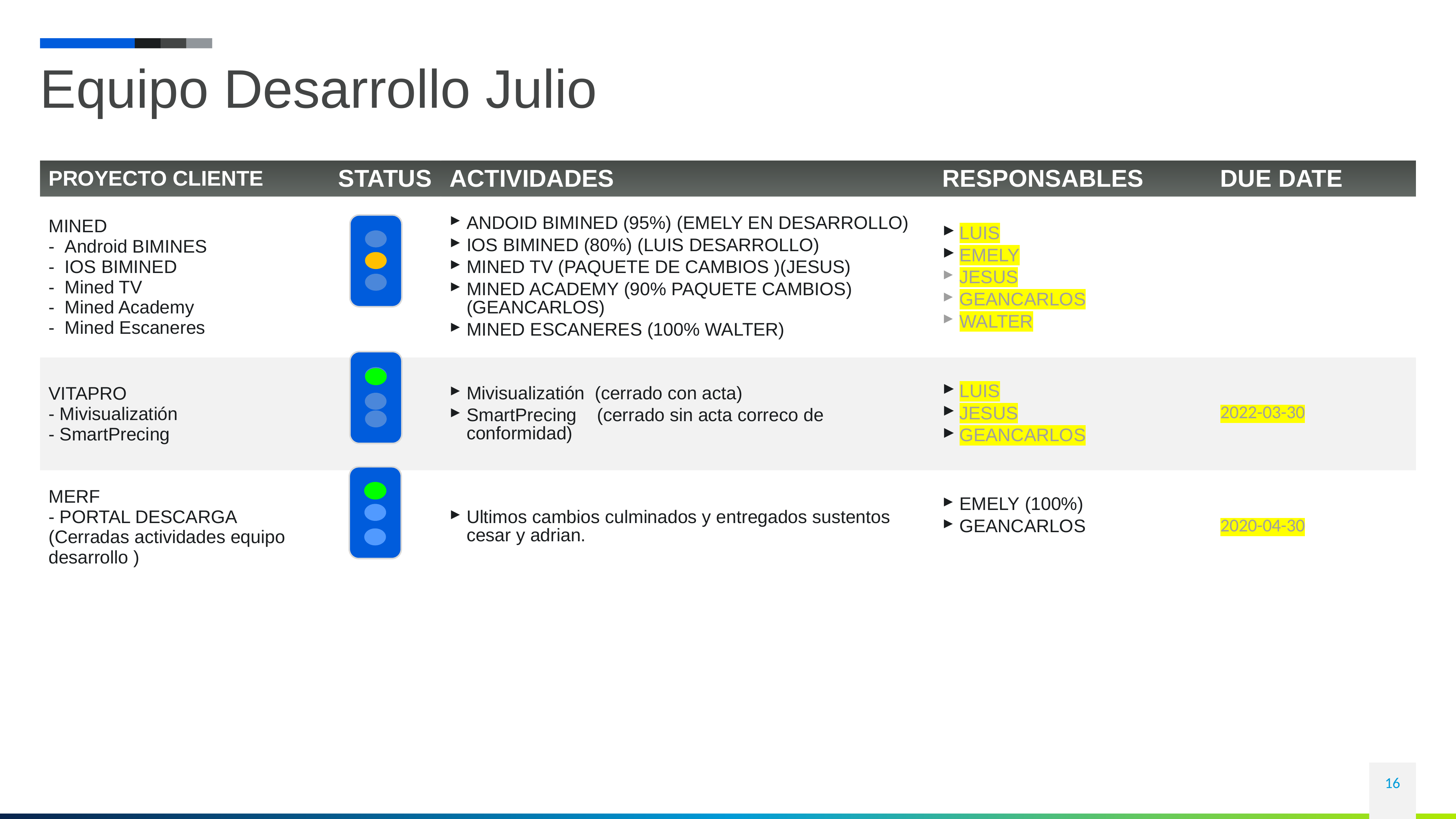

# Equipo Desarrollo Julio
| Proyecto cliente | Status | Actividades | responsables | Due date |
| --- | --- | --- | --- | --- |
| MINED -  Android BIMINES -  IOS BIMINED -  Mined TV -  Mined Academy -  Mined Escaneres |  | ANDOID BIMINED (95%) (EMELY EN DESARROLLO) IOS BIMINED (80%) (LUIS DESARROLLO) MINED TV (PAQUETE DE CAMBIOS )(JESUS) MINED ACADEMY (90% PAQUETE CAMBIOS)(GEANCARLOS) MINED ESCANERES (100% WALTER) | LUIS EMELY JESUS GEANCARLOS WALTER |  |
| VITAPRO - Mivisualizatión  - SmartPrecing |  | Mivisualizatión  (cerrado con acta) SmartPrecing    (cerrado sin acta correco de conformidad) | LUIS JESUS GEANCARLOS | 2022-03-30 |
| MERF - PORTAL DESCARGA (Cerradas actividades equipo desarrollo ) |  | Ultimos cambios culminados y entregados sustentos cesar y adrian. | EMELY (100%) GEANCARLOS | 2020-04-30 |

16